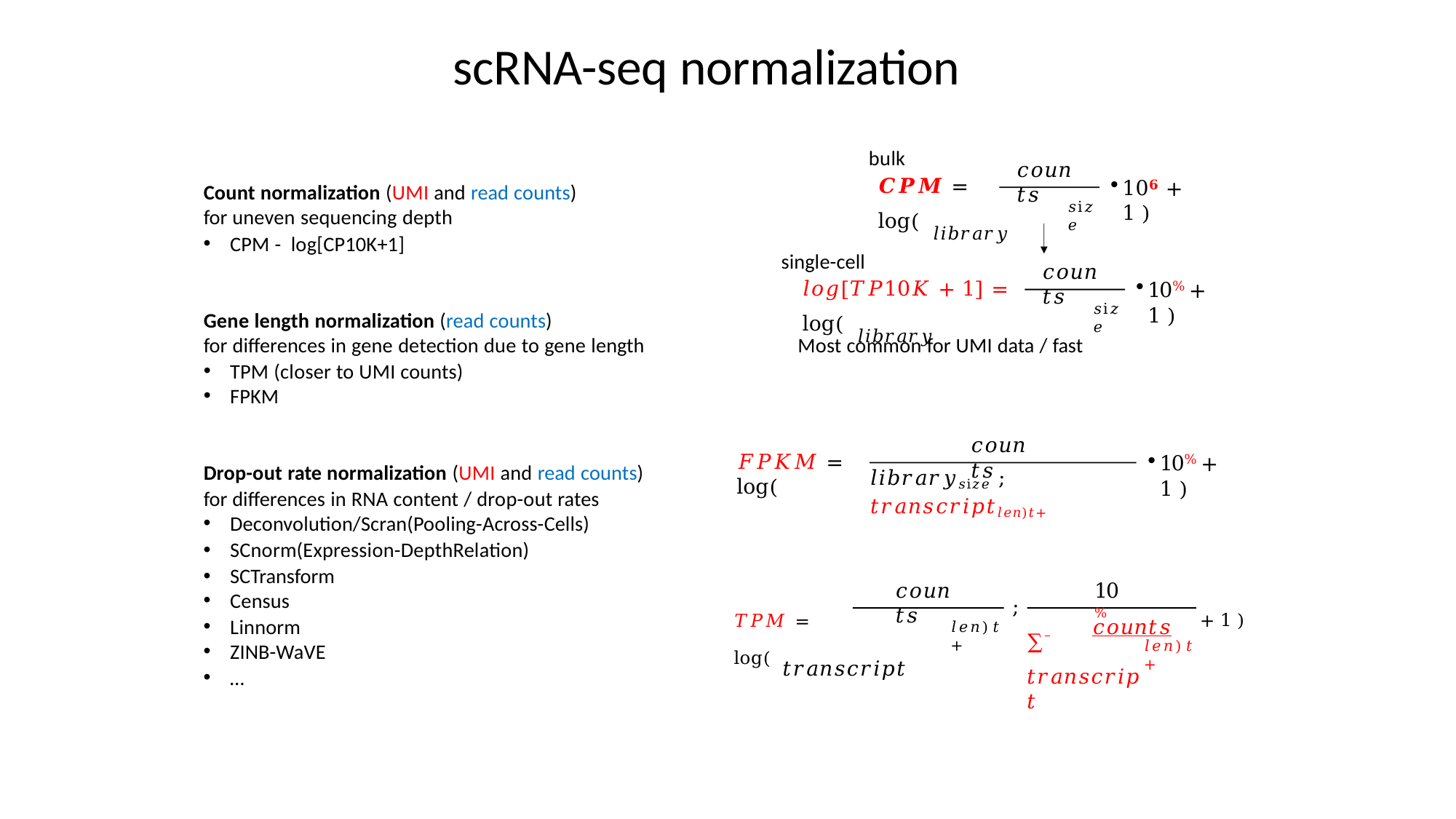

# scRNA-seq normalization
bulk
𝑐𝑜𝑢𝑛𝑡𝑠
𝑪𝑷𝑴 = log(  𝑙𝑖𝑏𝑟𝑎𝑟𝑦
10𝟔 + 1 )
Count normalization (UMI and read counts)  for uneven sequencing depth
CPM - log[CP10K+1]

𝑠i𝑧𝑒

single-cell
𝑐𝑜𝑢𝑛𝑡𝑠
𝑙𝑜𝑔[𝑇𝑃10𝐾 + 1] = log(  𝑙𝑖𝑏𝑟𝑎𝑟𝑦
10% + 1 )

𝑠i𝑧𝑒
Gene length normalization (read counts)
for differences in gene detection due to gene length
TPM (closer to UMI counts)
FPKM
Most common for UMI data / fast
𝑐𝑜𝑢𝑛𝑡𝑠
𝐹𝑃𝐾𝑀 = log(
10% + 1 )
Drop-out rate normalization (UMI and read counts)  for differences in RNA content / drop-out rates
Deconvolution/Scran(Pooling-Across-Cells)
SCnorm(Expression-DepthRelation)
SCTransform
Census
Linnorm
ZINB-WaVE
…
𝑙𝑖𝑏𝑟𝑎𝑟𝑦𝑠i𝑧𝑒 ; 𝑡𝑟𝑎𝑛𝑠𝑐𝑟𝑖𝑝𝑡𝑙𝑒𝑛)𝑡+

𝑐𝑜𝑢𝑛𝑡𝑠
10%
;
 	𝑐𝑜𝑢𝑛𝑡𝑠	+ 1 )
𝑇𝑃𝑀 = log(  𝑡𝑟𝑎𝑛𝑠𝑐𝑟𝑖𝑝𝑡

𝑙𝑒𝑛)𝑡+
∑ 𝑡𝑟𝑎𝑛𝑠𝑐𝑟𝑖𝑝𝑡
𝑙𝑒𝑛)𝑡+